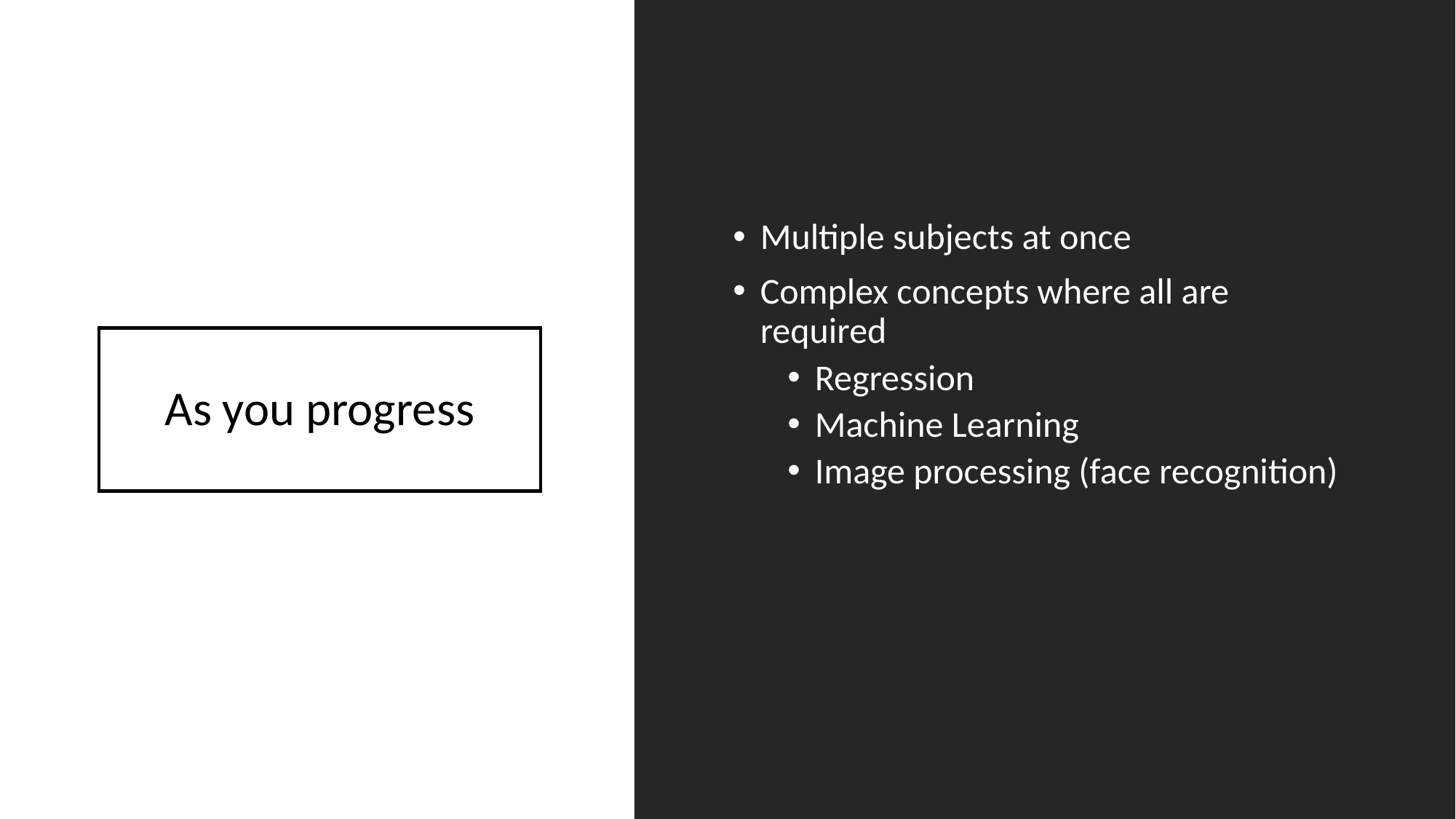

Multiple subjects at once
Complex concepts where all are required
Regression
Machine Learning
Image processing (face recognition)

# As you progress